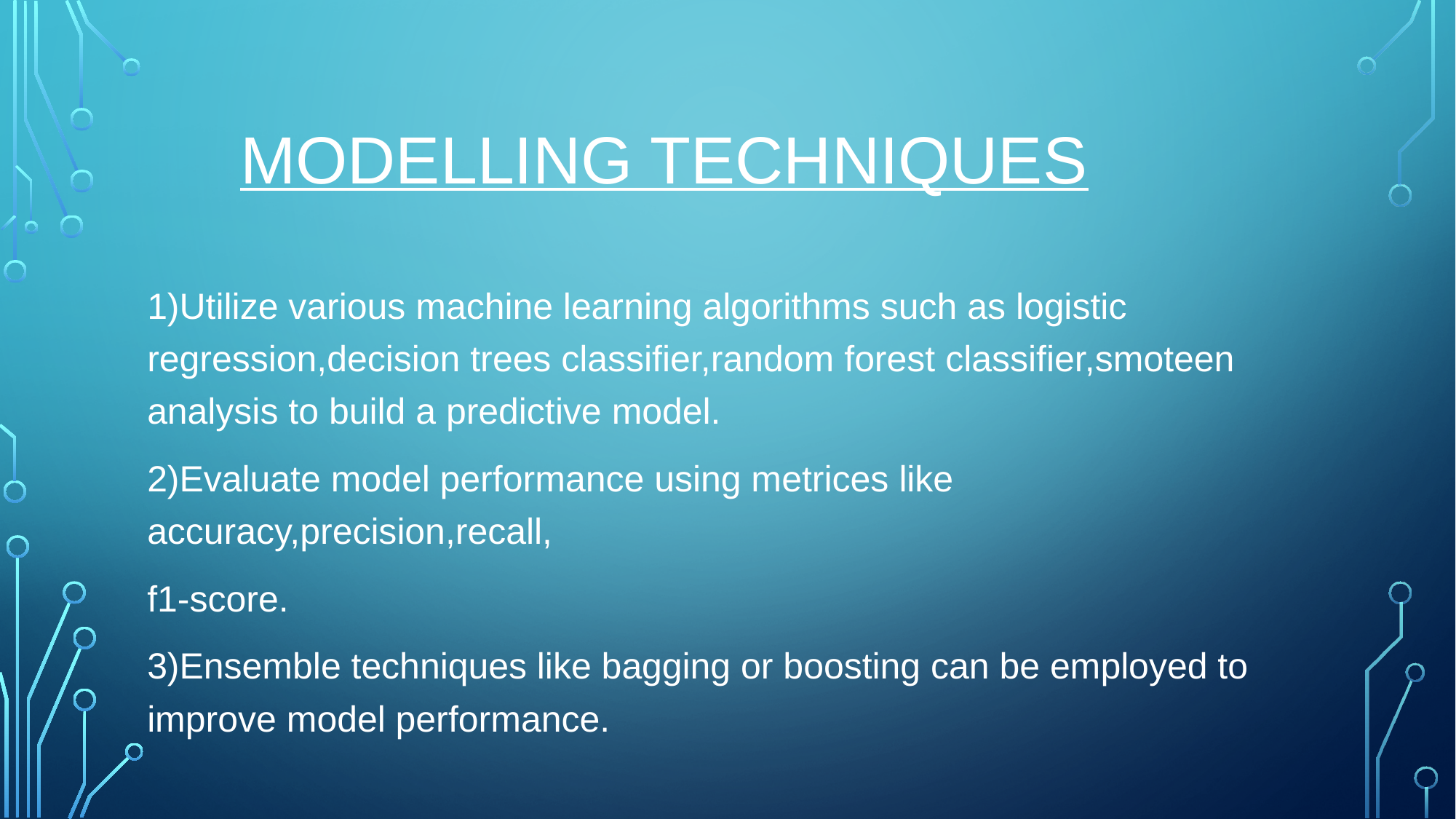

# Modelling techniques
1)Utilize various machine learning algorithms such as logistic regression,decision trees classifier,random forest classifier,smoteen analysis to build a predictive model.
2)Evaluate model performance using metrices like accuracy,precision,recall,
f1-score.
3)Ensemble techniques like bagging or boosting can be employed to improve model performance.